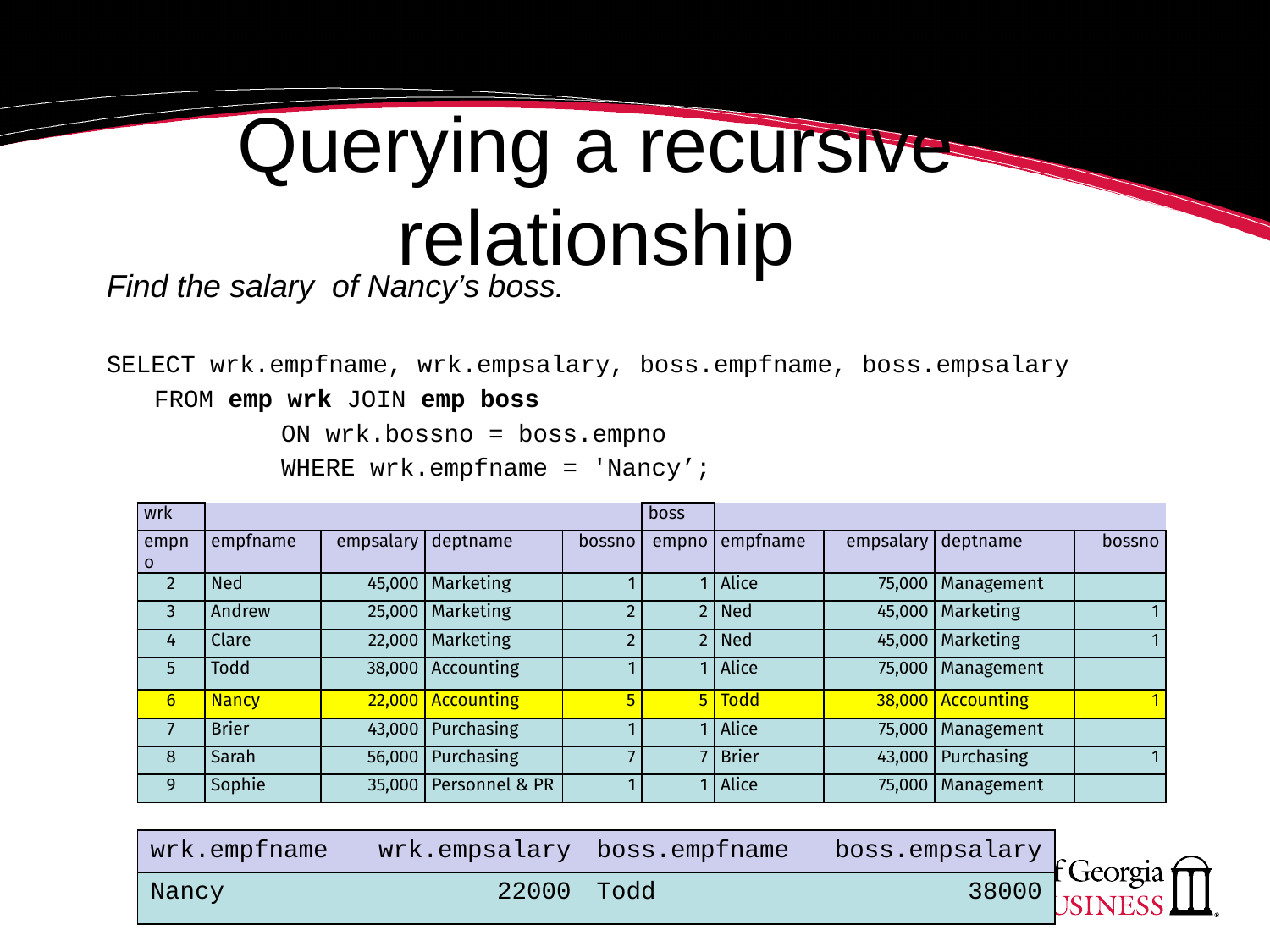

# Querying a recursive relationship
Find the salary  of Nancy’s boss.

SELECT wrk.empfname, wrk.empsalary, boss.empfname, boss.empsalary
	FROM emp wrk JOIN emp boss
		ON wrk.bossno = boss.empno
		WHERE wrk.empfname = 'Nancy’;

| wrk |  |  |  |  |  | boss |  |  |  |  |  |
| --- | --- | --- | --- | --- | --- | --- | --- | --- | --- | --- | --- |
| empno | empfname | empsalary | deptname |  | bossno | empno | empfname | empsalary | deptname |  | bossno |
| 2 | Ned | 45,000 | Marketing |  | 1 | 1 | Alice | 75,000 | Management |  |  |
| 3 | Andrew | 25,000 | Marketing |  | 2 | 2 | Ned | 45,000 | Marketing |  | 1 |
| 4 | Clare | 22,000 | Marketing |  | 2 | 2 | Ned | 45,000 | Marketing |  | 1 |
| 5 | Todd | 38,000 | Accounting |  | 1 | 1 | Alice | 75,000 | Management |  |  |
| 6 | Nancy | 22,000 | Accounting |  | 5 | 5 | Todd | 38,000 | Accounting |  | 1 |
| 7 | Brier | 43,000 | Purchasing |  | 1 | 1 | Alice | 75,000 | Management |  |  |
| 8 | Sarah | 56,000 | Purchasing |  | 7 | 7 | Brier | 43,000 | Purchasing |  | 1 |
| 9 | Sophie | 35,000 | Personnel & PR |  | 1 | 1 | Alice | 75,000 | Management |  |  |
| wrk.empfname | wrk.empsalary | boss.empfname | boss.empsalary |
| --- | --- | --- | --- |
| Nancy | 22000 | Todd | 38000 |